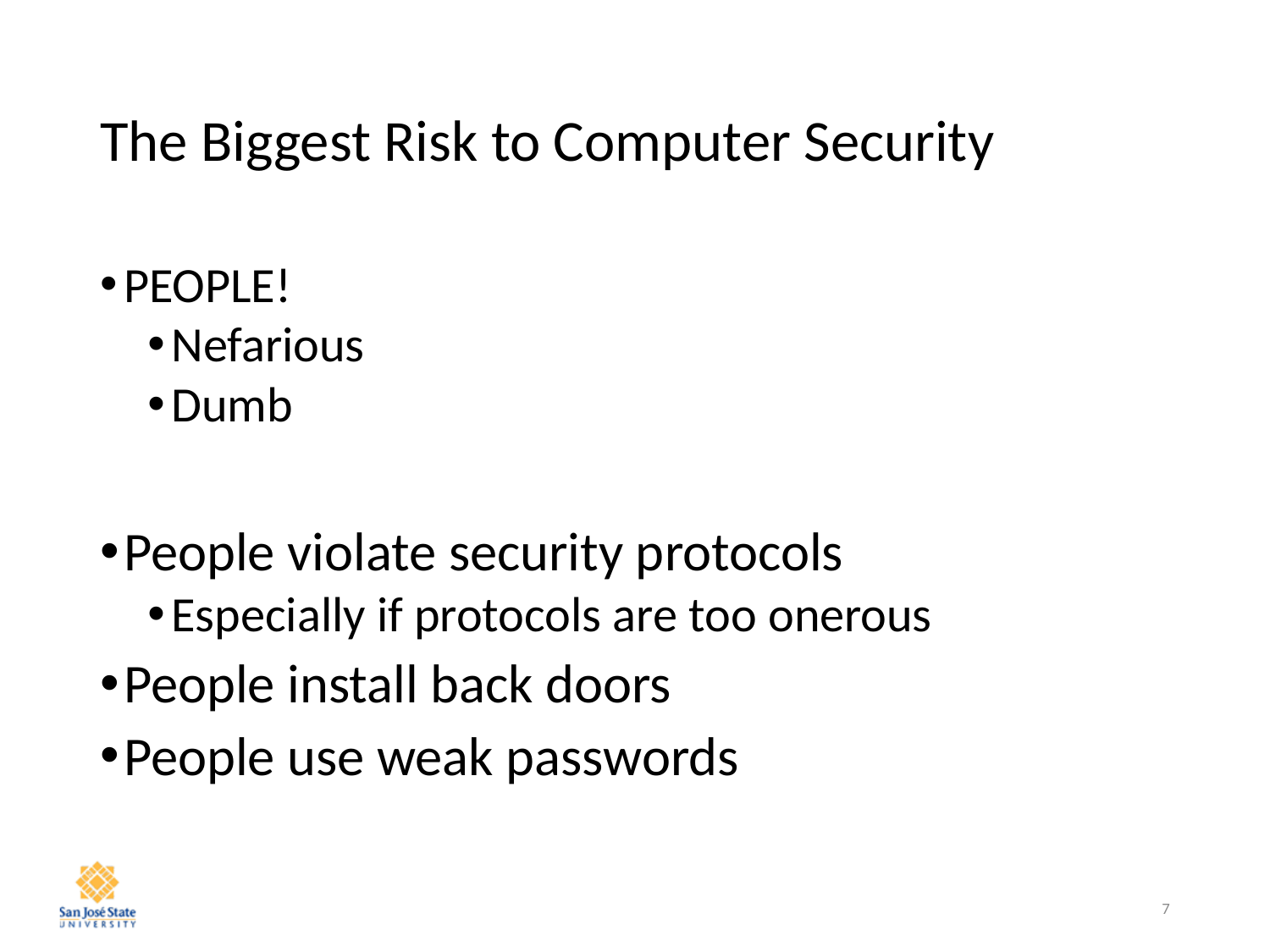

# The Biggest Risk to Computer Security
PEOPLE!
Nefarious
Dumb

People violate security protocols
Especially if protocols are too onerous
People install back doors
People use weak passwords
7